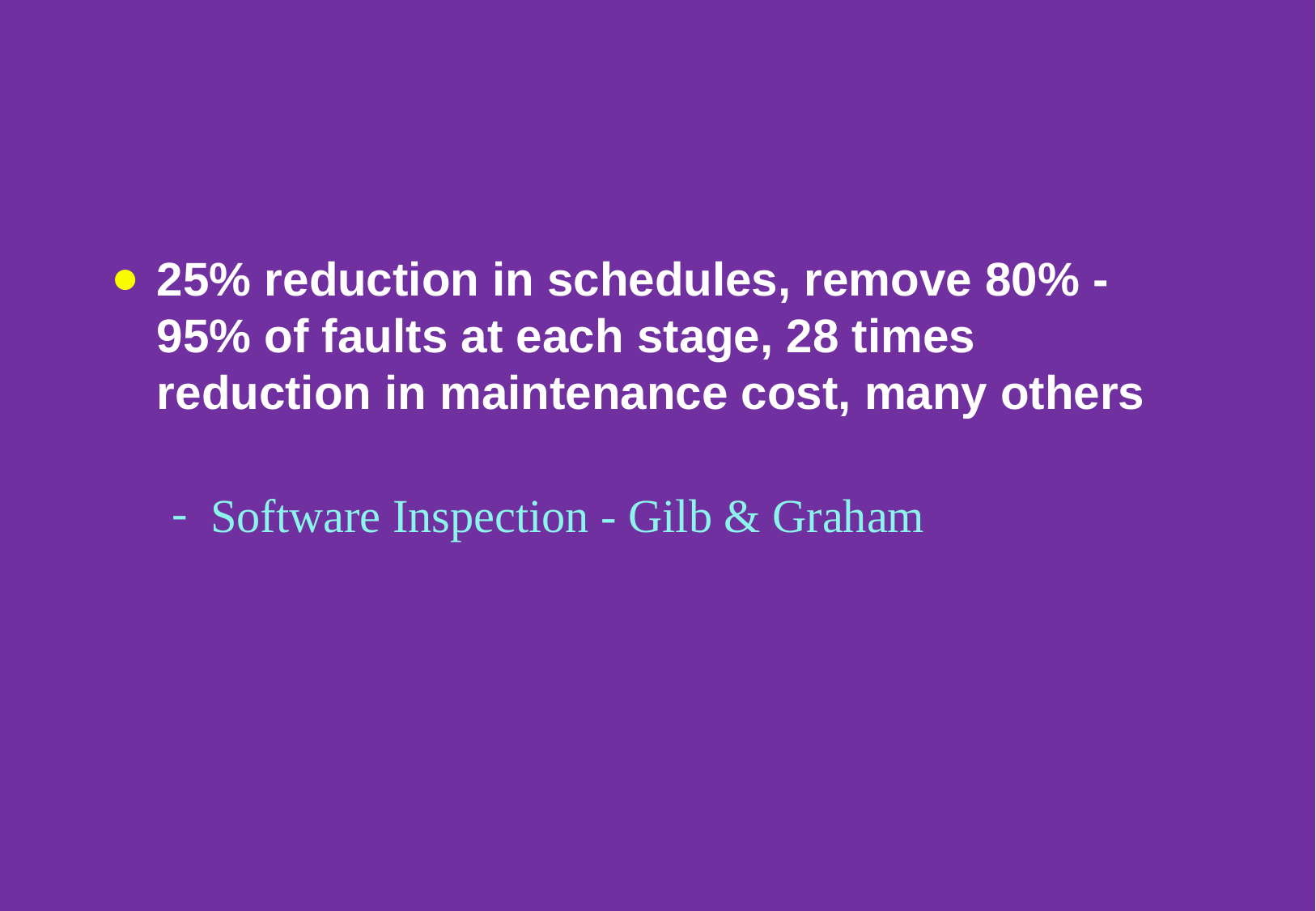

25% reduction in schedules, remove 80% - 95% of faults at each stage, 28 times reduction in maintenance cost, many others
Software Inspection - Gilb & Graham